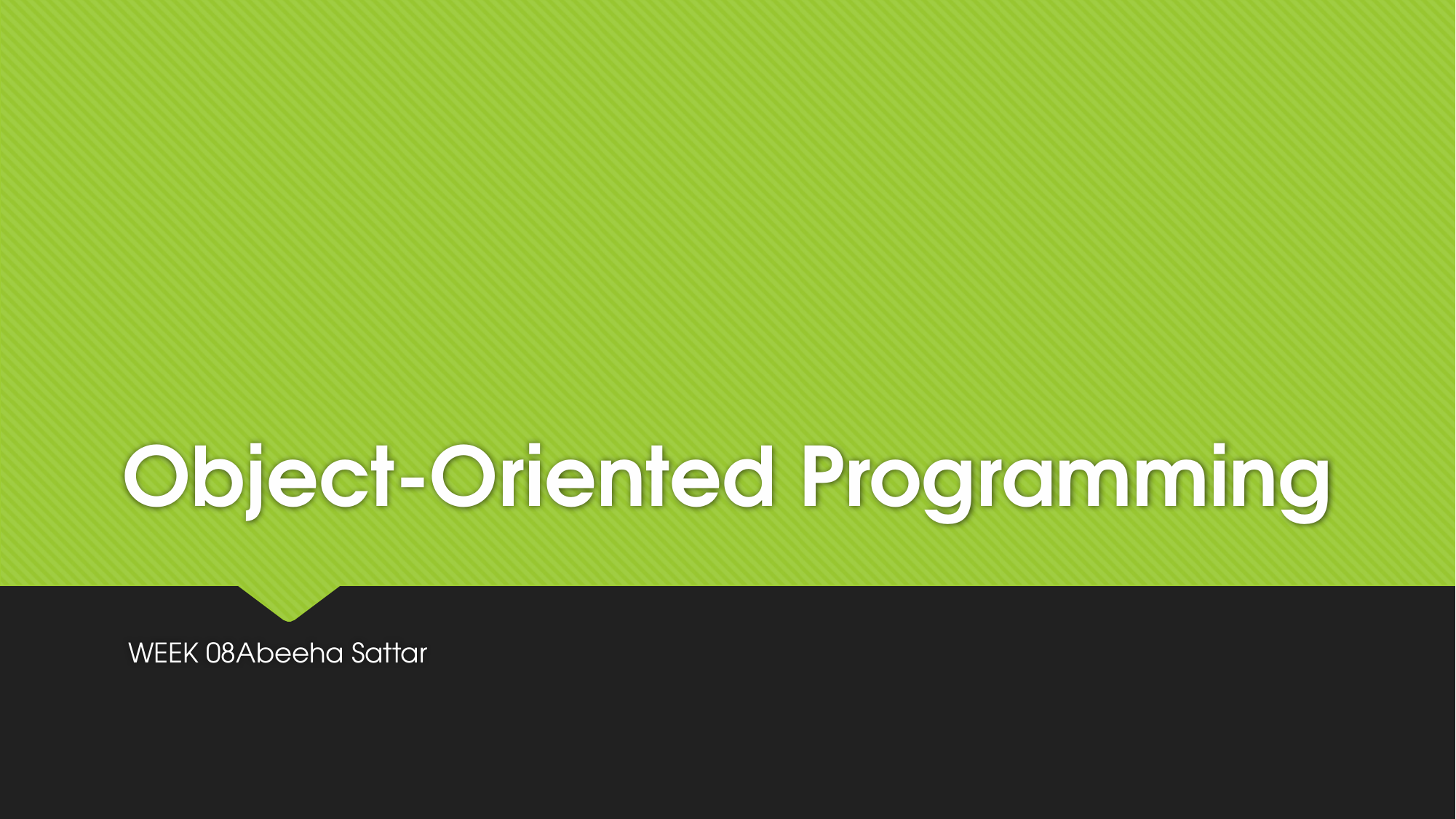

# Object-Oriented Programming
WEEK 08																		Abeeha Sattar